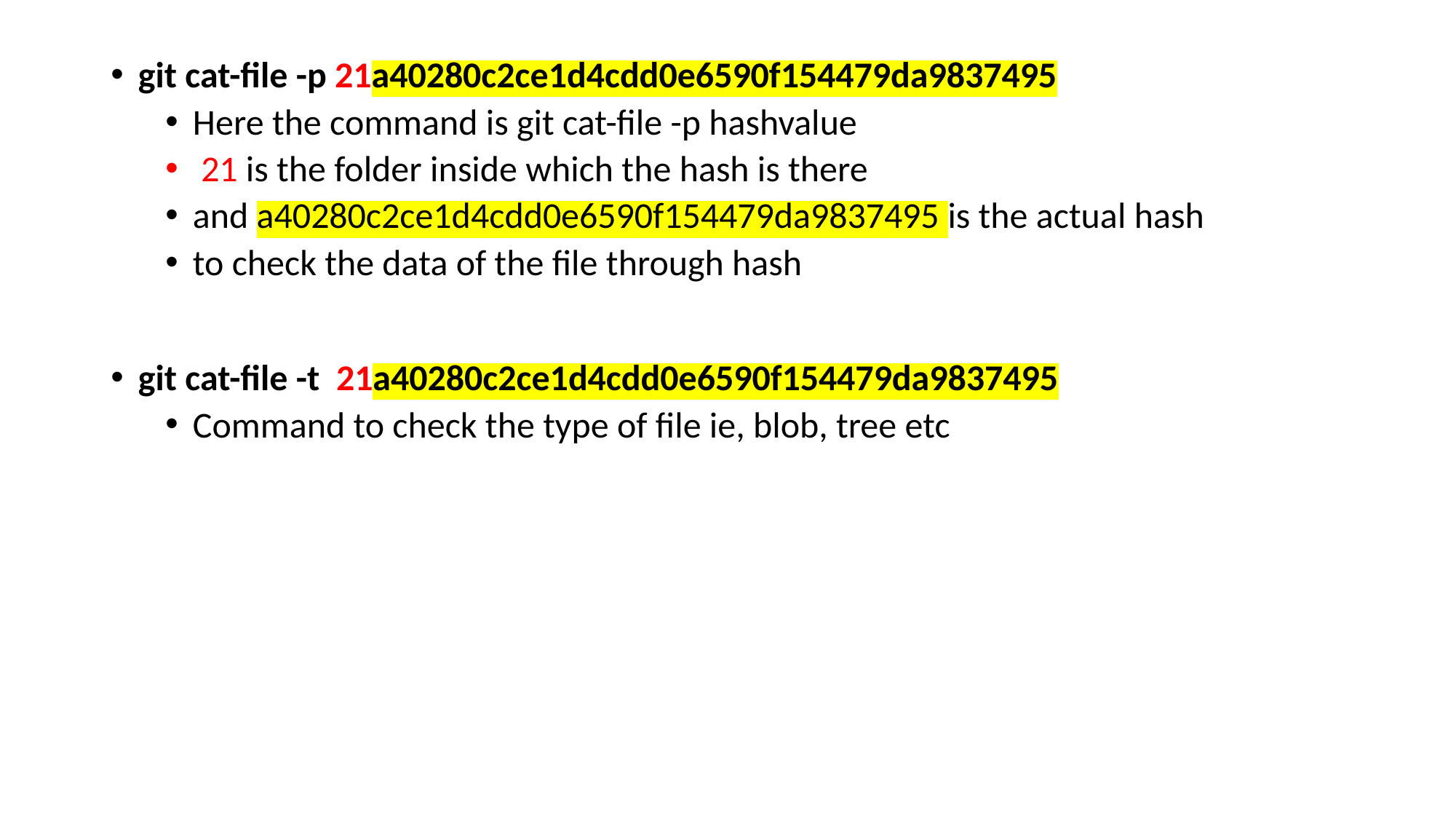

git cat-file -p 21a40280c2ce1d4cdd0e6590f154479da9837495
Here the command is git cat-file -p hashvalue
 21 is the folder inside which the hash is there
and a40280c2ce1d4cdd0e6590f154479da9837495 is the actual hash
to check the data of the file through hash

git cat-file -t  21a40280c2ce1d4cdd0e6590f154479da9837495
Command to check the type of file ie, blob, tree etc